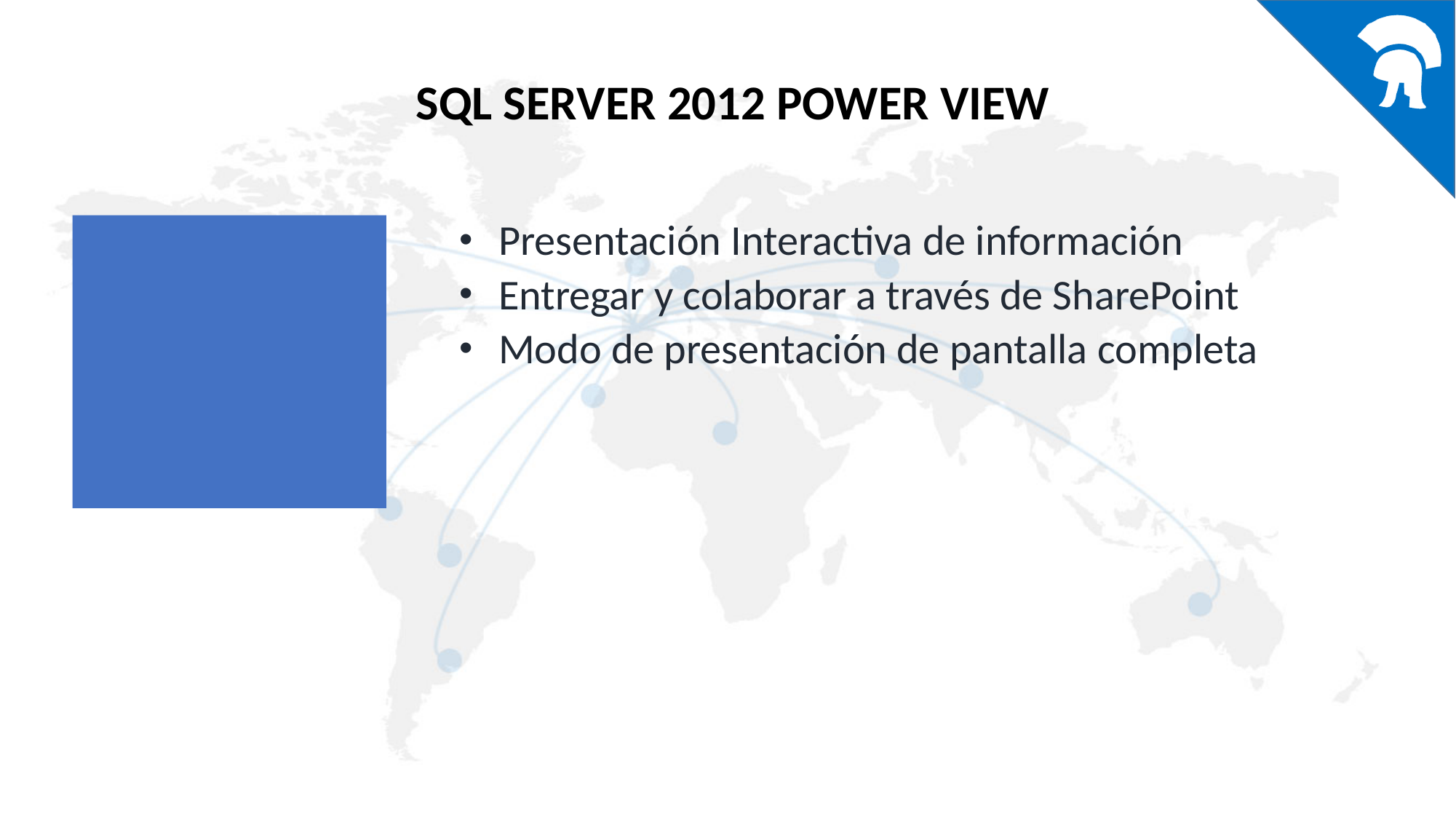

SQL Server 2012 Power View
PRESENTATION-READY
A TODA HORA

Presentación Interactiva de información
Entregar y colaborar a través de SharePoint
Modo de presentación de pantalla completa